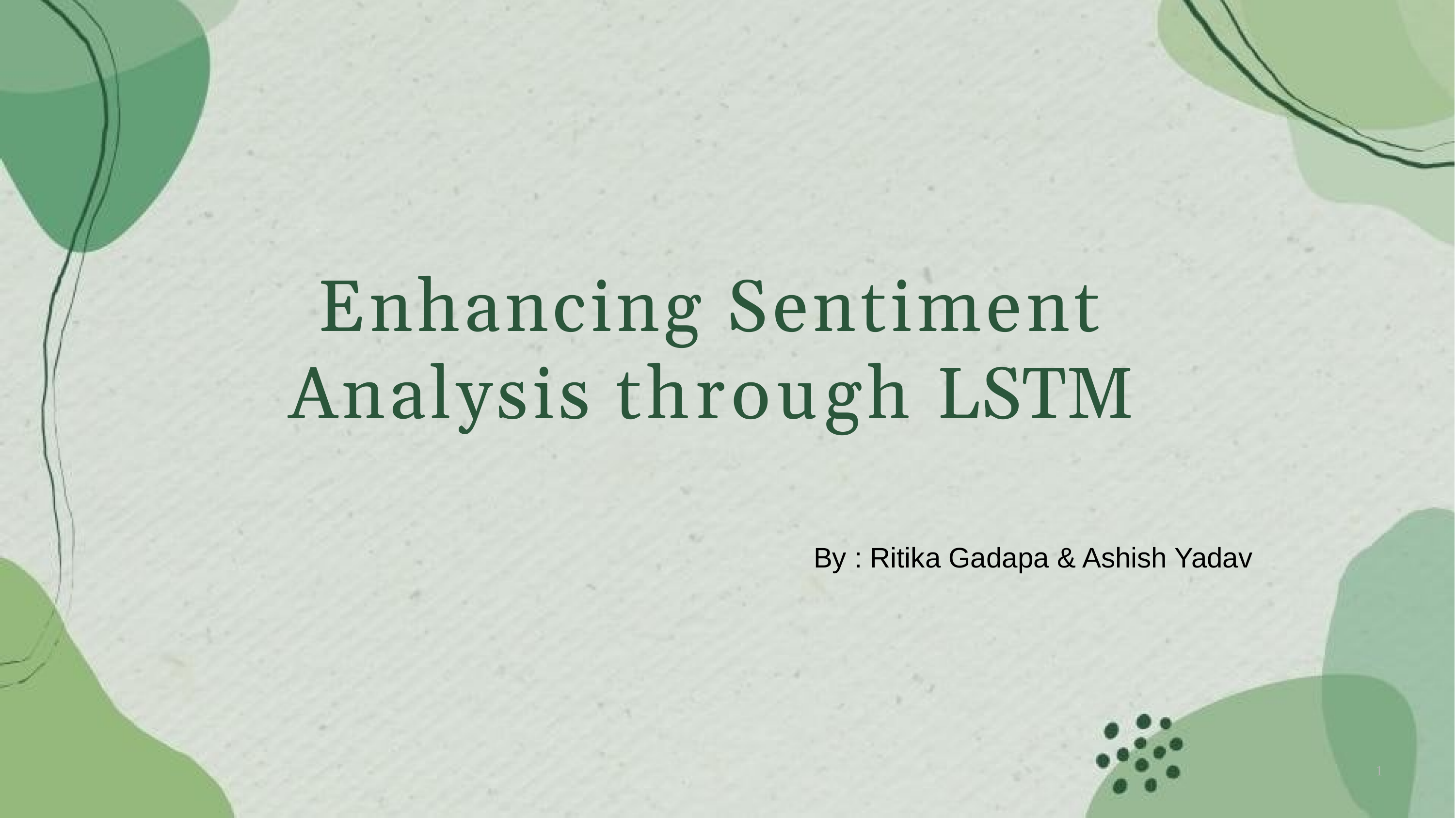

# Enhancing Sentiment Analysis through LSTM
By : Ritika Gadapa & Ashish Yadav
1